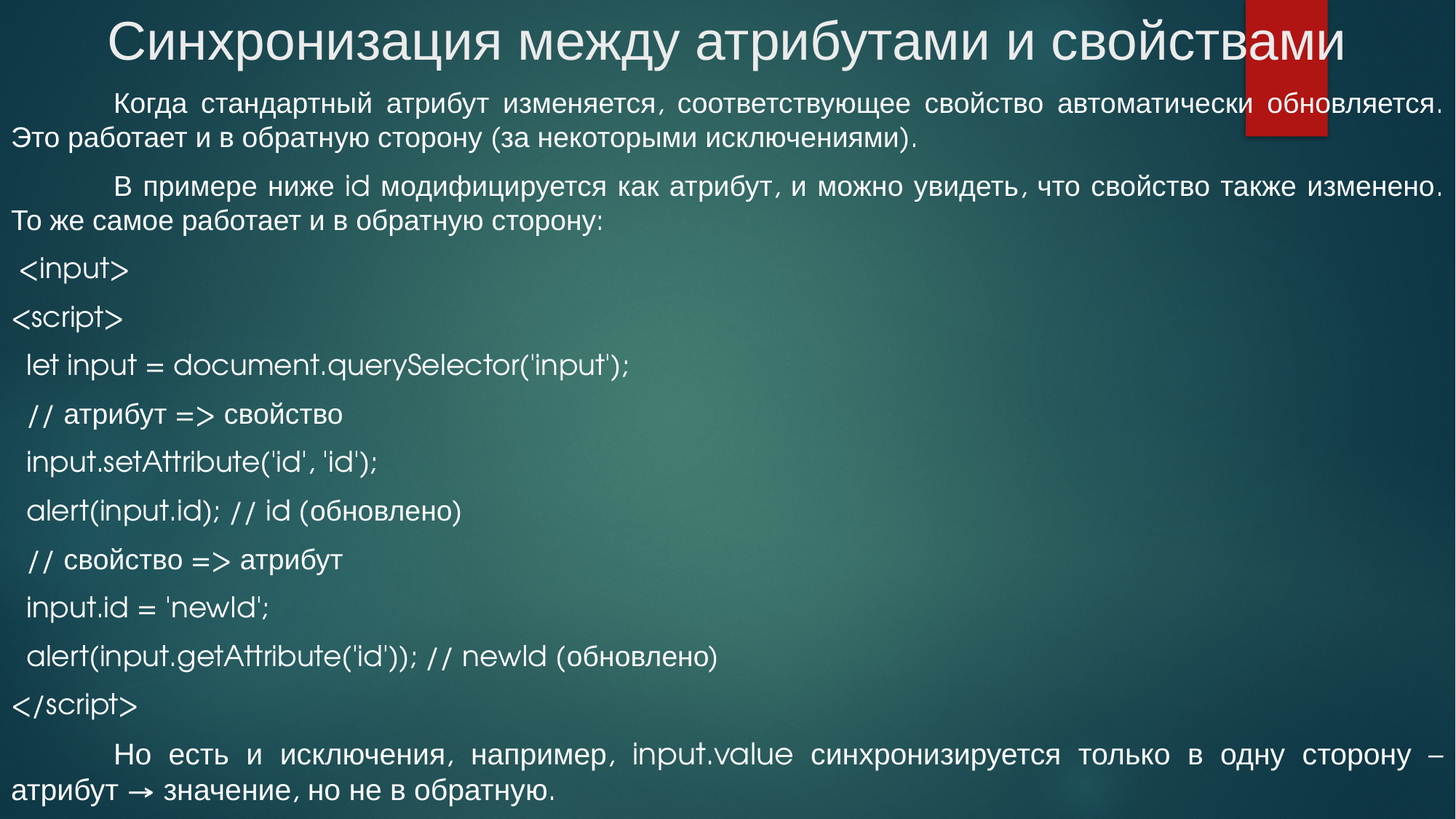

# Синхронизация между атрибутами и свойствами
	Когда стандартный атрибут изменяется, соответствующее свойство автоматически обновляется. Это работает и в обратную сторону (за некоторыми исключениями).
	В примере ниже id модифицируется как атрибут, и можно увидеть, что свойство также изменено. То же самое работает и в обратную сторону:
 <input>
<script>
  let input = document.querySelector('input');
  // атрибут => свойство
  input.setAttribute('id', 'id');
  alert(input.id); // id (обновлено)
  // свойство => атрибут
  input.id = 'newId';
  alert(input.getAttribute('id')); // newId (обновлено)
</script>
	Но есть и исключения, например, input.value синхронизируется только в одну сторону – атрибут → значение, но не в обратную.